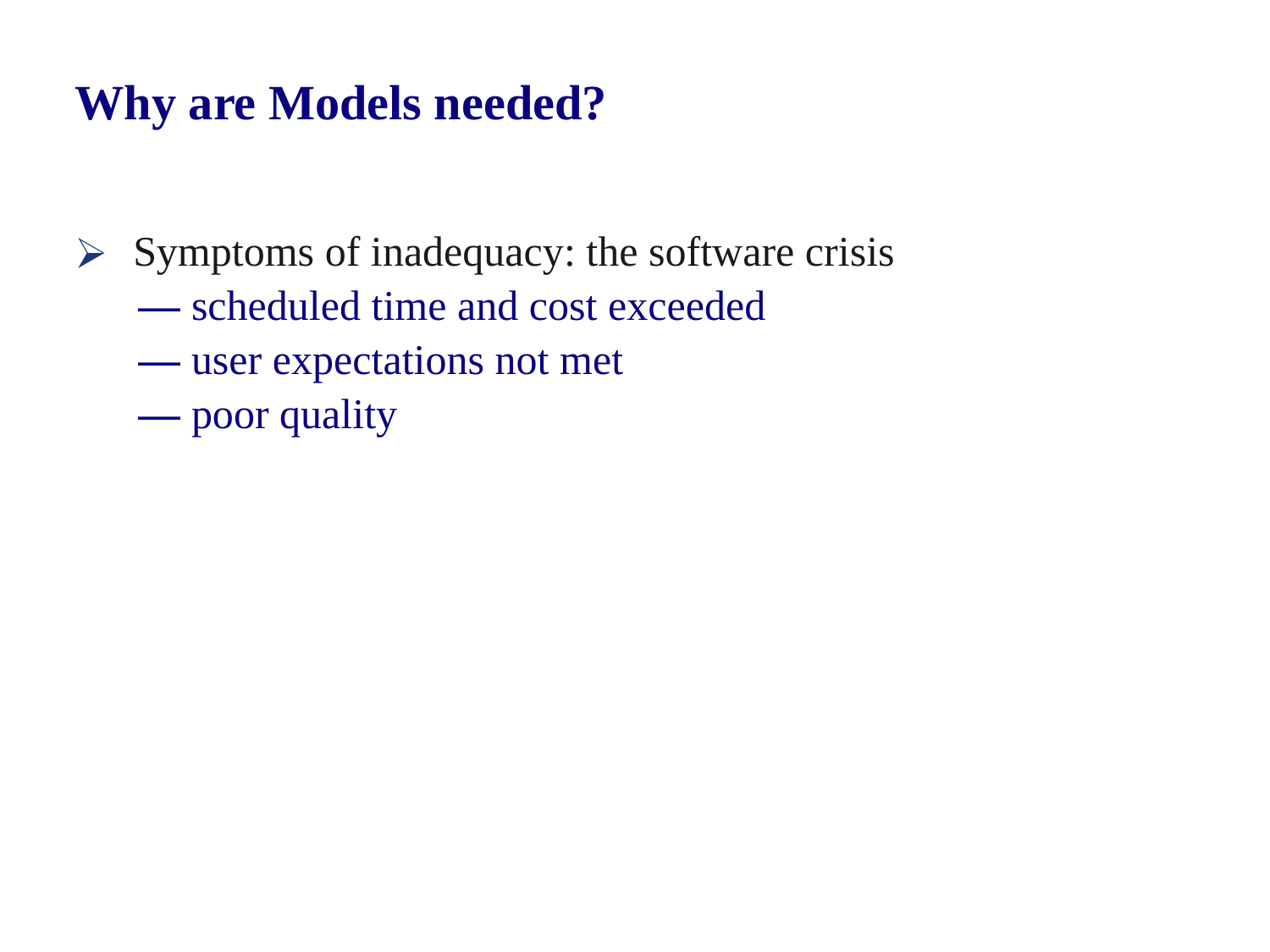

# Why are Models needed?
Symptoms of inadequacy: the software crisis
scheduled time and cost exceeded
user expectations not met
poor quality